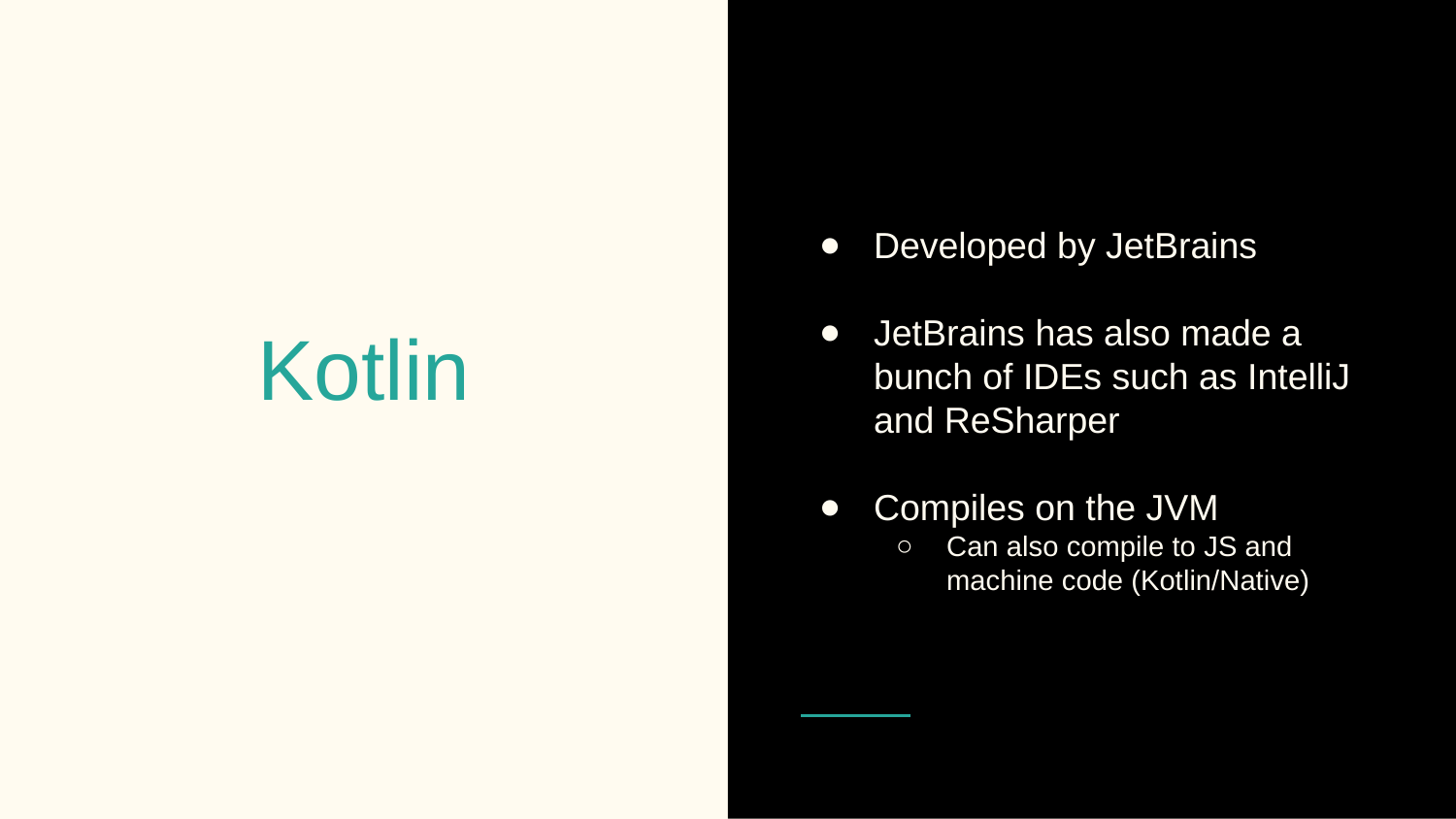

Developed by JetBrains

JetBrains has also made a bunch of IDEs such as IntelliJ and ReSharper

Compiles on the JVM
Can also compile to JS and machine code (Kotlin/Native)
# Kotlin